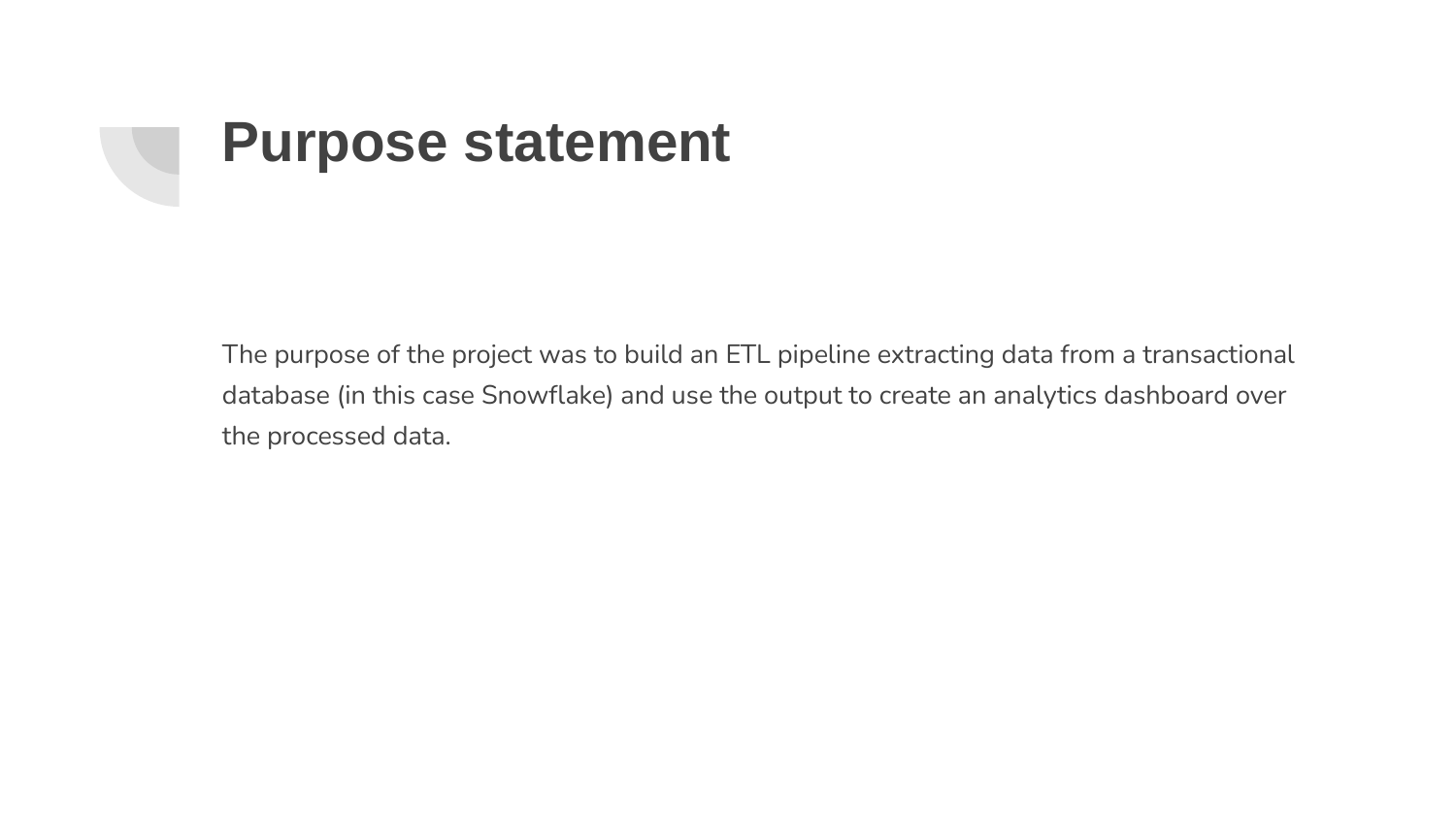

# Purpose statement
The purpose of the project was to build an ETL pipeline extracting data from a transactional database (in this case Snowflake) and use the output to create an analytics dashboard over the processed data.